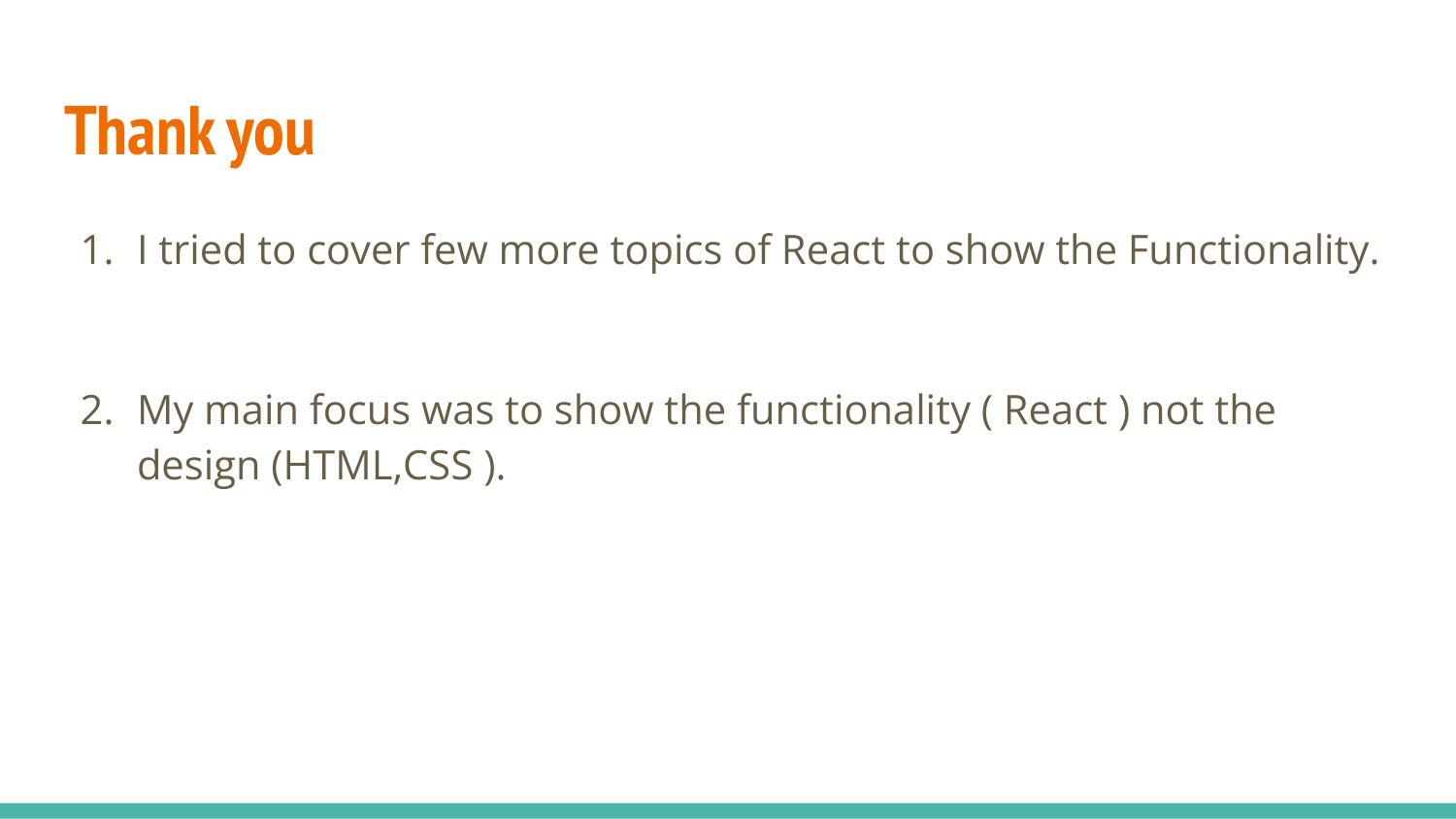

# Thank you
I tried to cover few more topics of React to show the Functionality.

My main focus was to show the functionality ( React ) not the design (HTML,CSS ).